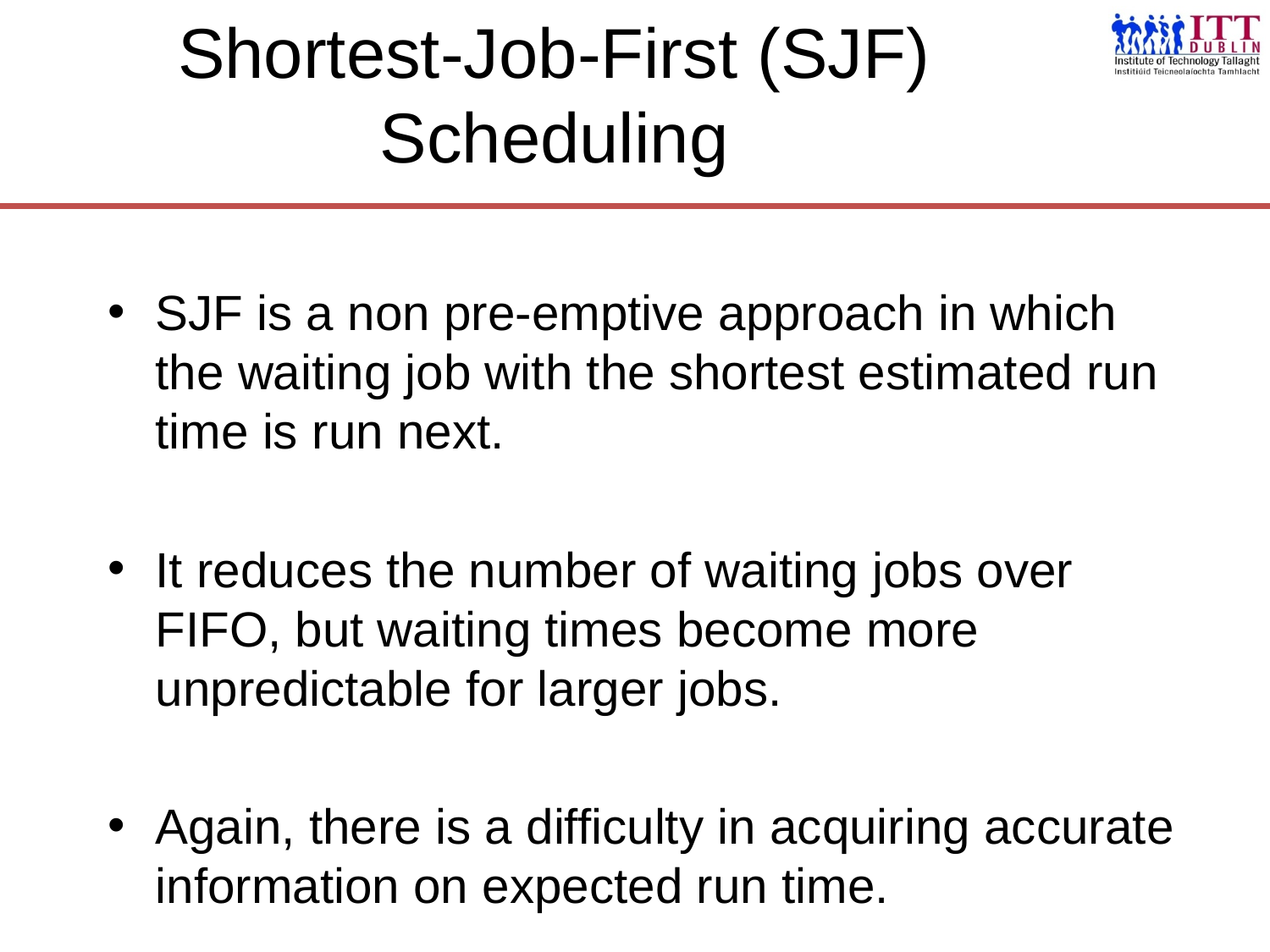

# Shortest-Job-First (SJF) Scheduling
SJF is a non pre-emptive approach in which the waiting job with the shortest estimated run time is run next.

It reduces the number of waiting jobs over FIFO, but waiting times become more unpredictable for larger jobs.

Again, there is a difficulty in acquiring accurate information on expected run time.